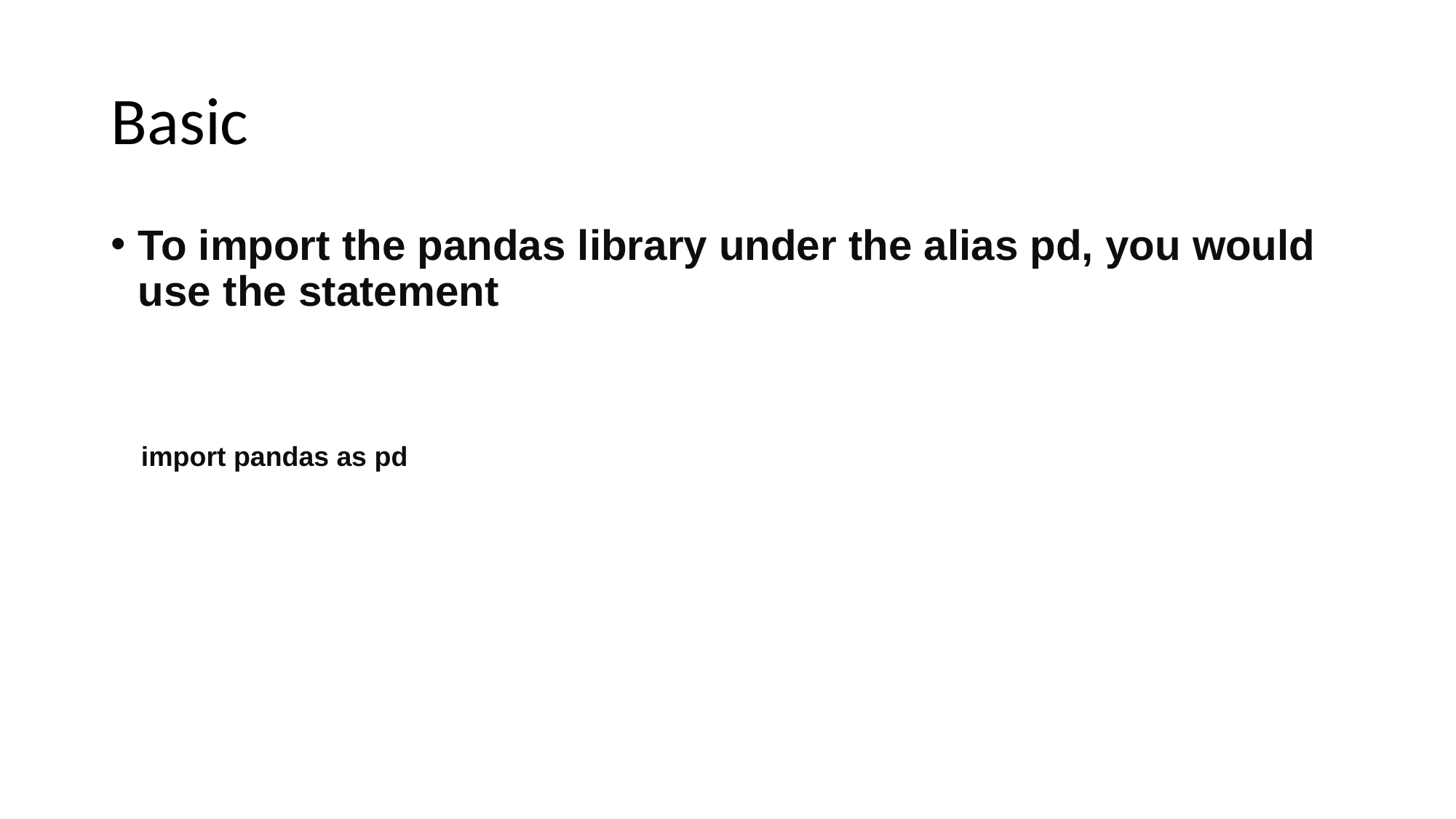

# Basic
To import the pandas library under the alias pd, you would use the statement
import pandas as pd